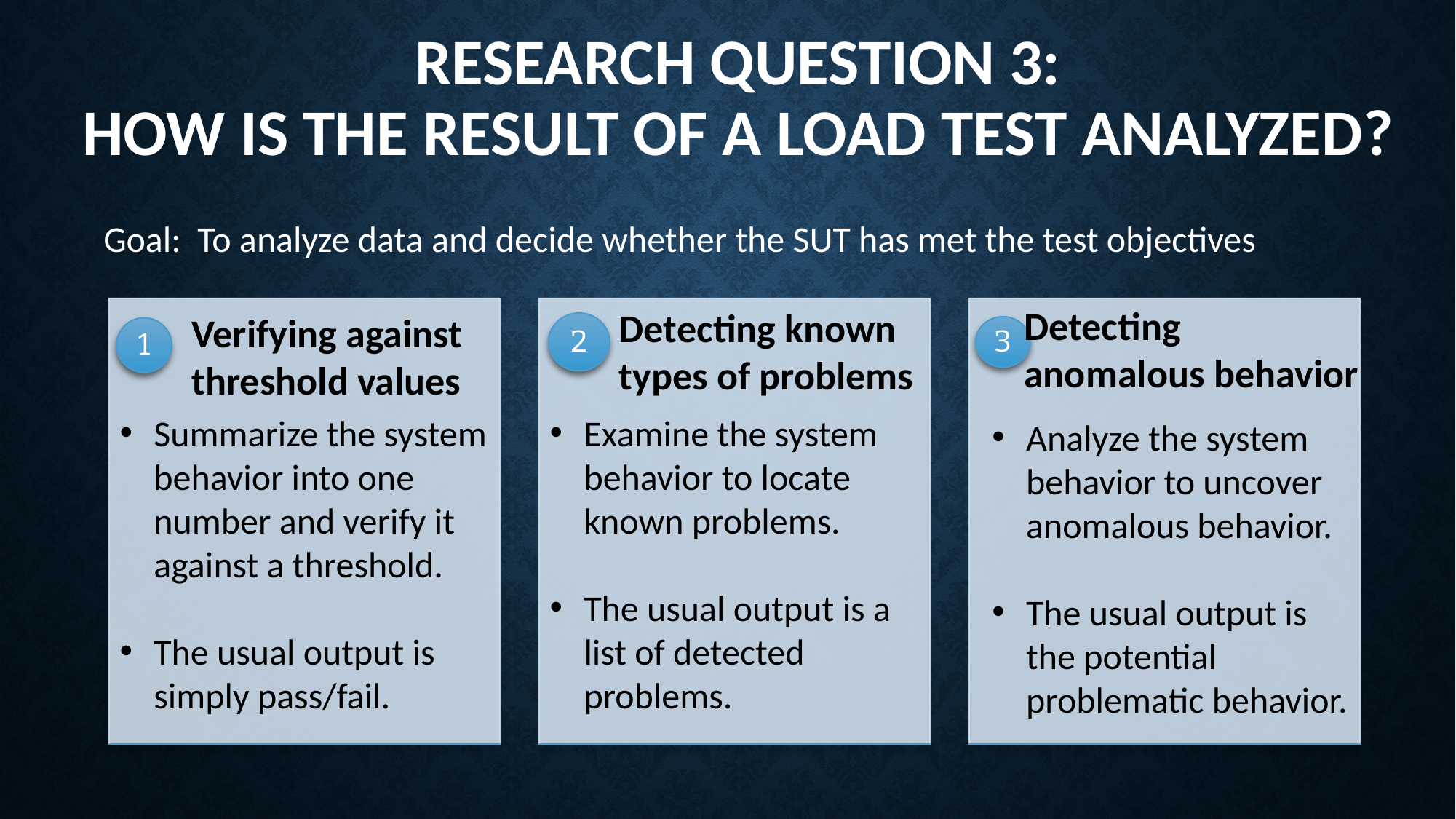

# RESEARCH QUESTION 3: HOW IS THE RESULT OF A LOAD TEST ANALYZED?
Goal:  To analyze data and decide whether the SUT has met the test objectives
Detecting anomalous behavior
Detecting known types of problems

1

2

3
Verifying against threshold values
Summarize the system behavior into one number and verify it against a threshold.

The usual output is simply pass/fail.
Examine the system behavior to locate known problems.

The usual output is a list of detected problems.
Analyze the system behavior to uncover anomalous behavior.

The usual output is the potential problematic behavior.